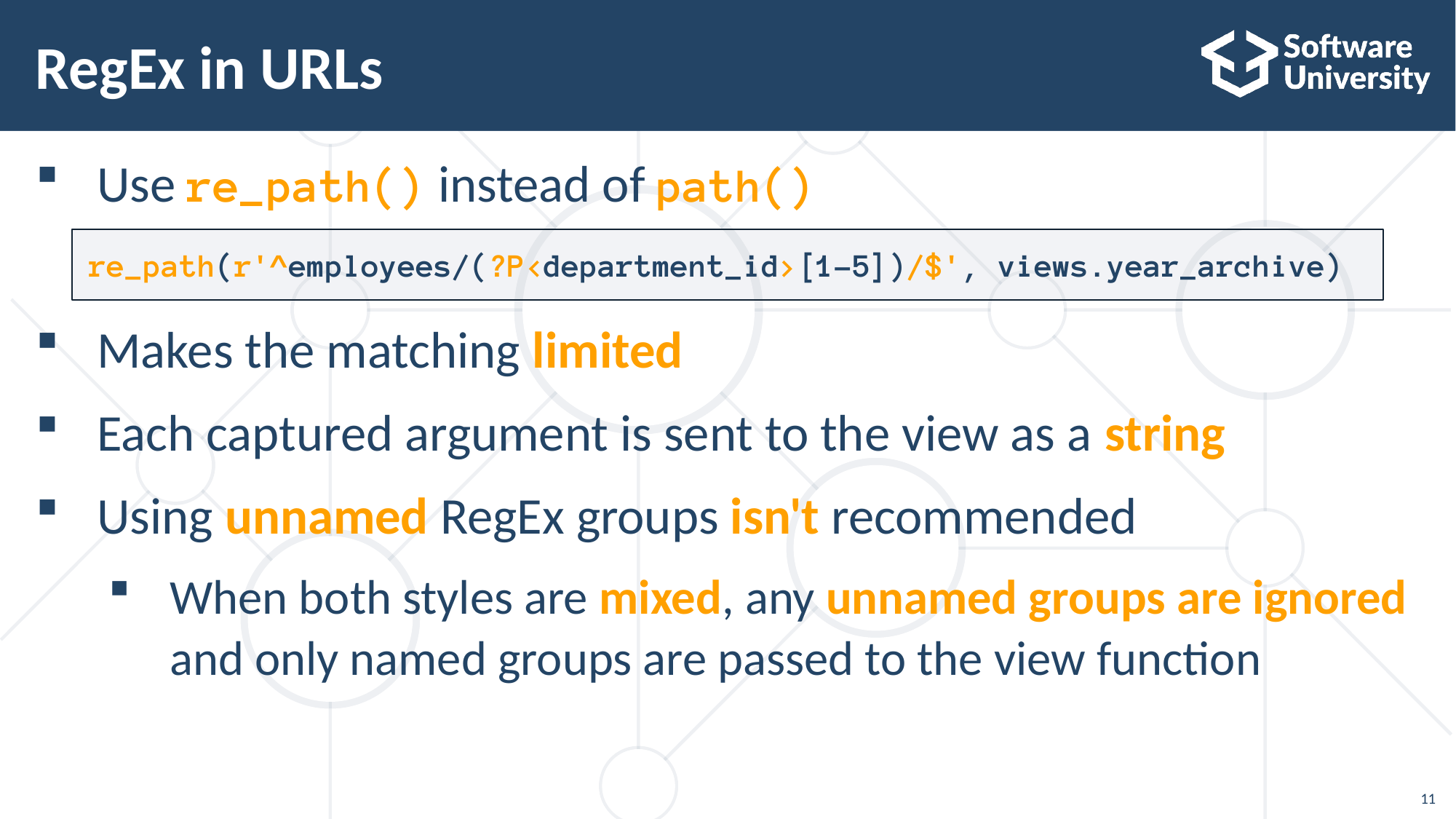

# RegEx in URLs
Use re_path() instead of path()

Makes the matching limited
Each captured argument is sent to the view as a string
Using unnamed RegEx groups isn't recommended
When both styles are mixed, any unnamed groups are ignored and only named groups are passed to the view function
re_path(r'^employees/(?P<department_id>[1-5])/$', views.year_archive)
11